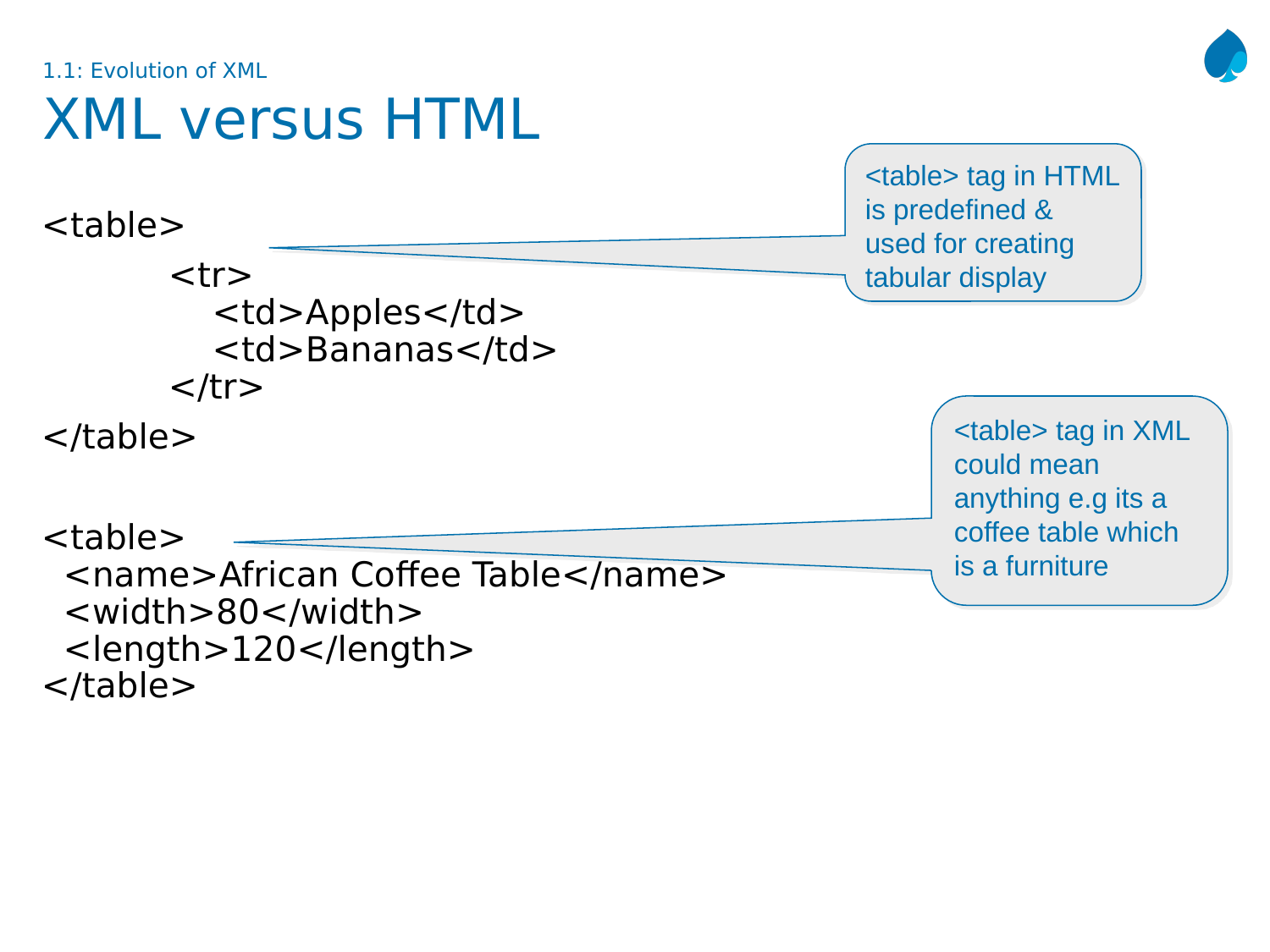

# 1.1: Evolution of XML XML versus HTML
<table> tag in HTML is predefined & used for creating tabular display
<table>
	<tr>
	    <td>Apples</td>
	    <td>Bananas</td>
	</tr>
</table>

<table>
  <name>African Coffee Table</name>
  <width>80</width>
  <length>120</length>
</table>

<table> tag in XML could mean anything e.g its a coffee table which is a furniture